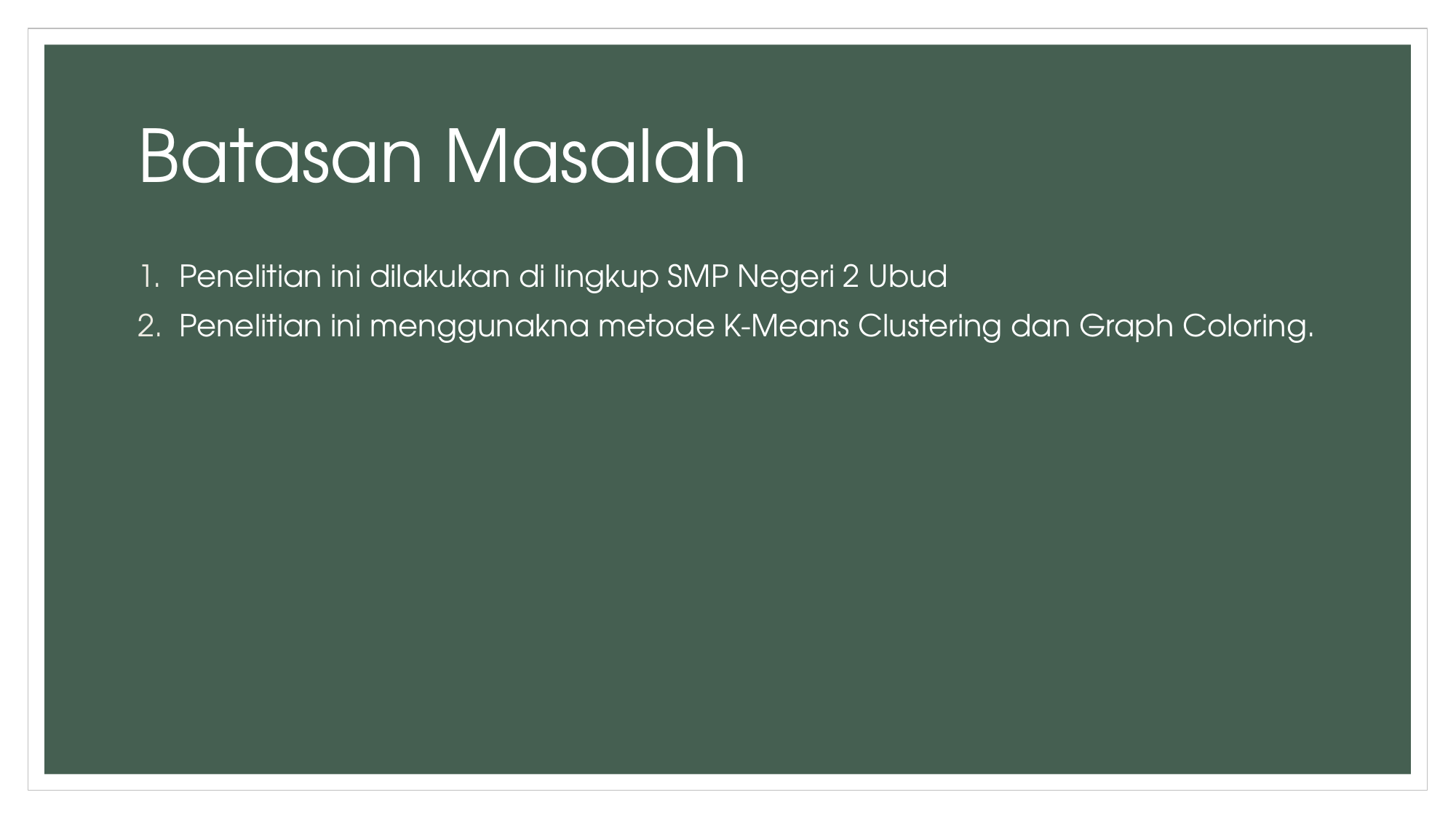

# Batasan Masalah
Penelitian ini dilakukan di lingkup SMP Negeri 2 Ubud
Penelitian ini menggunakna metode K-Means Clustering dan Graph Coloring.